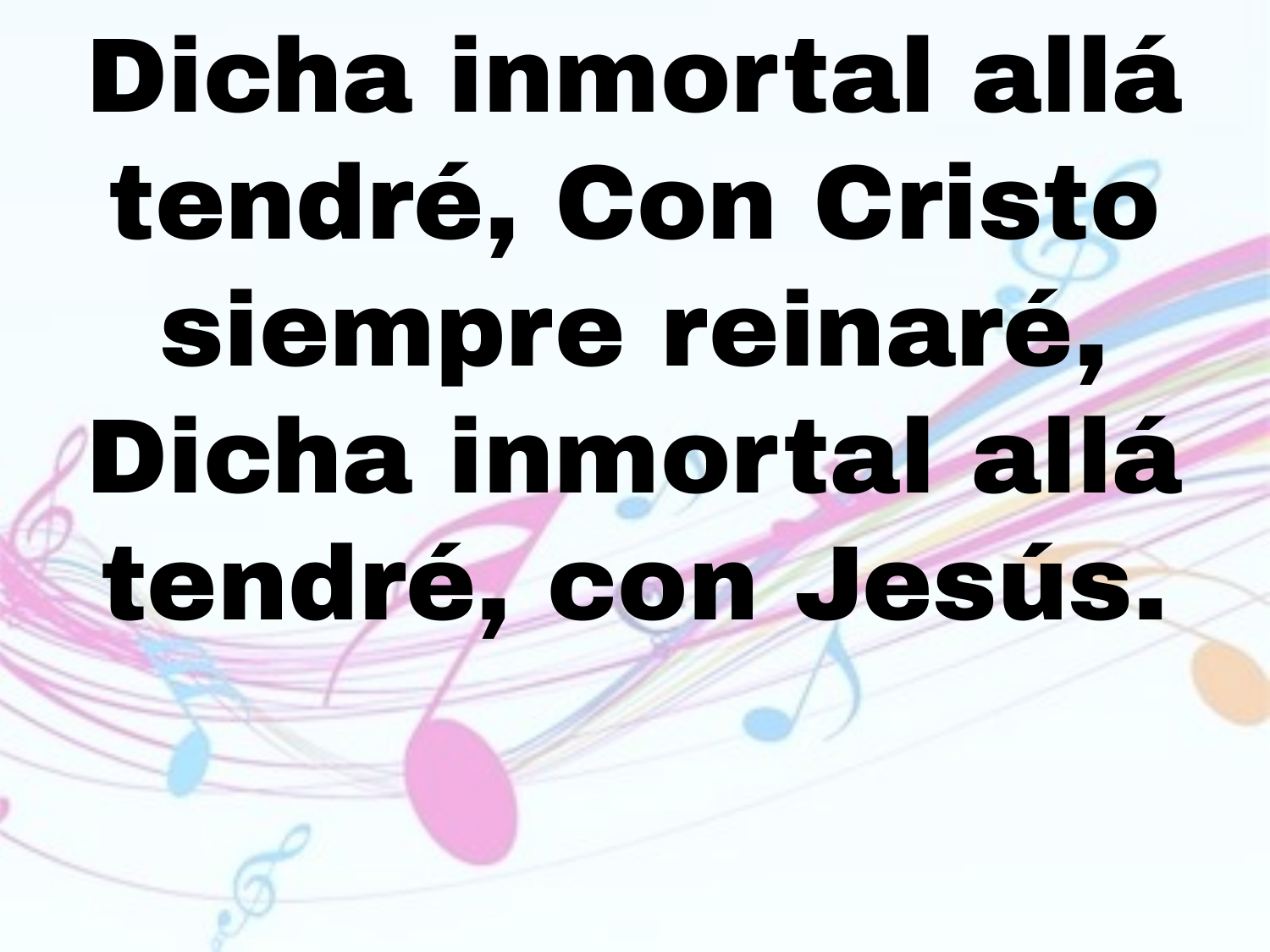

Dicha inmortal allá tendré, Con Cristo siempre reinaré,
Dicha inmortal allá tendré, con Jesús.